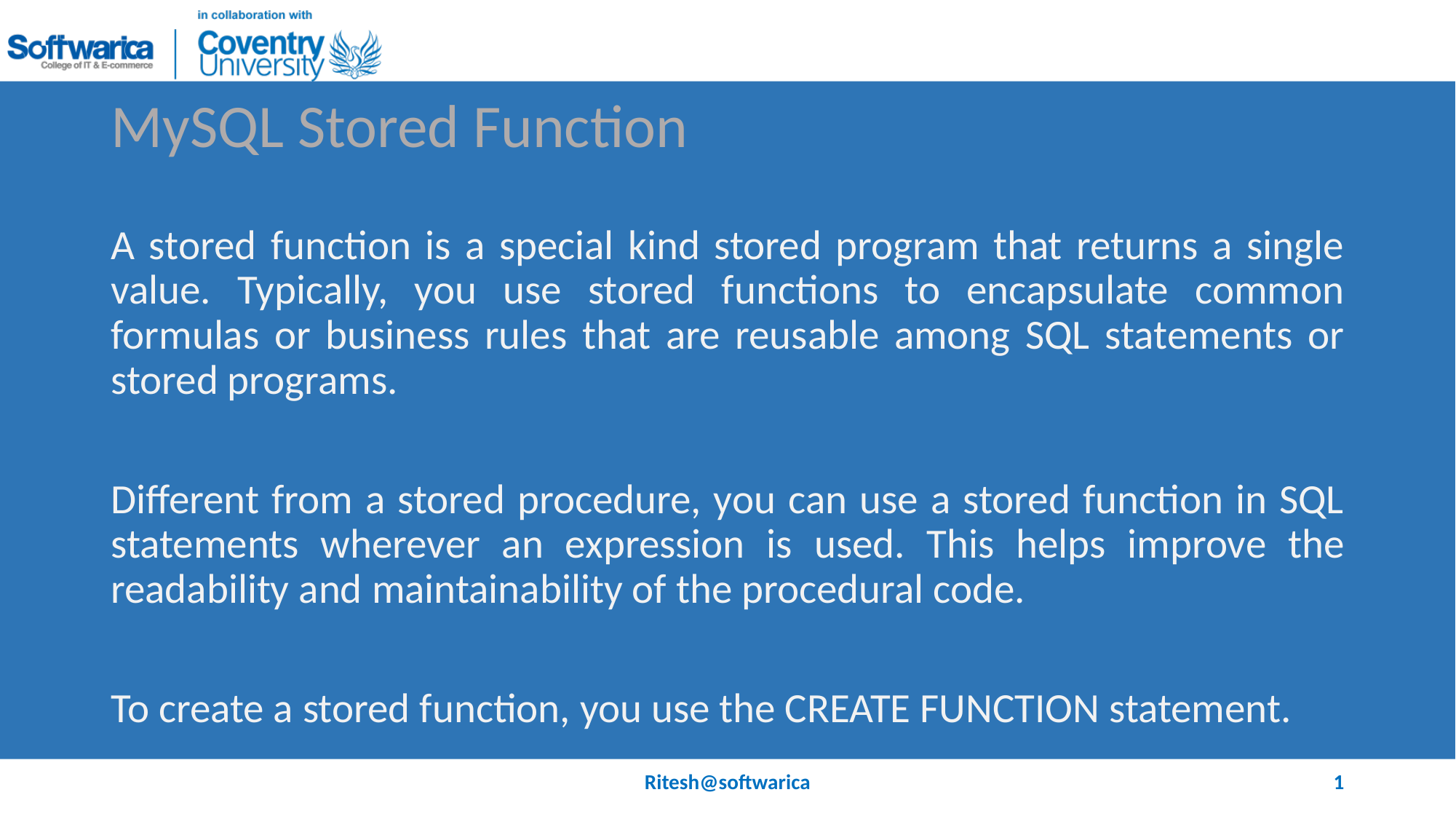

# MySQL Stored Function
A stored function is a special kind stored program that returns a single value. Typically, you use stored functions to encapsulate common formulas or business rules that are reusable among SQL statements or stored programs.

Different from a stored procedure, you can use a stored function in SQL statements wherever an expression is used. This helps improve the readability and maintainability of the procedural code.

To create a stored function, you use the CREATE FUNCTION statement.

Ritesh@softwarica
1